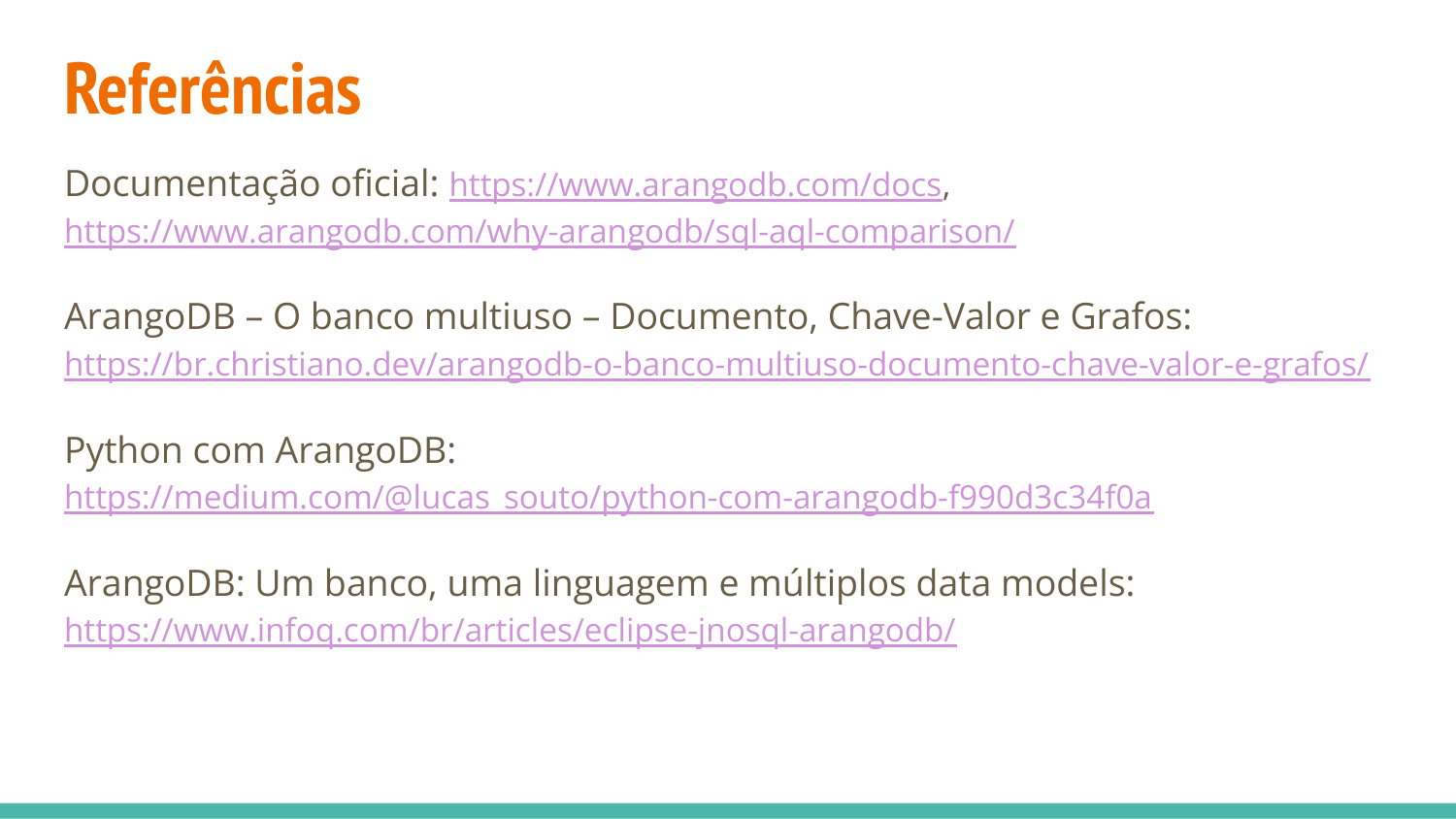

# Referências

Documentação oficial: https://www.arangodb.com/docs, https://www.arangodb.com/why-arangodb/sql-aql-comparison/
ArangoDB – O banco multiuso – Documento, Chave-Valor e Grafos: https://br.christiano.dev/arangodb-o-banco-multiuso-documento-chave-valor-e-grafos/
Python com ArangoDB: https://medium.com/@lucas_souto/python-com-arangodb-f990d3c34f0a
ArangoDB: Um banco, uma linguagem e múltiplos data models: https://www.infoq.com/br/articles/eclipse-jnosql-arangodb/